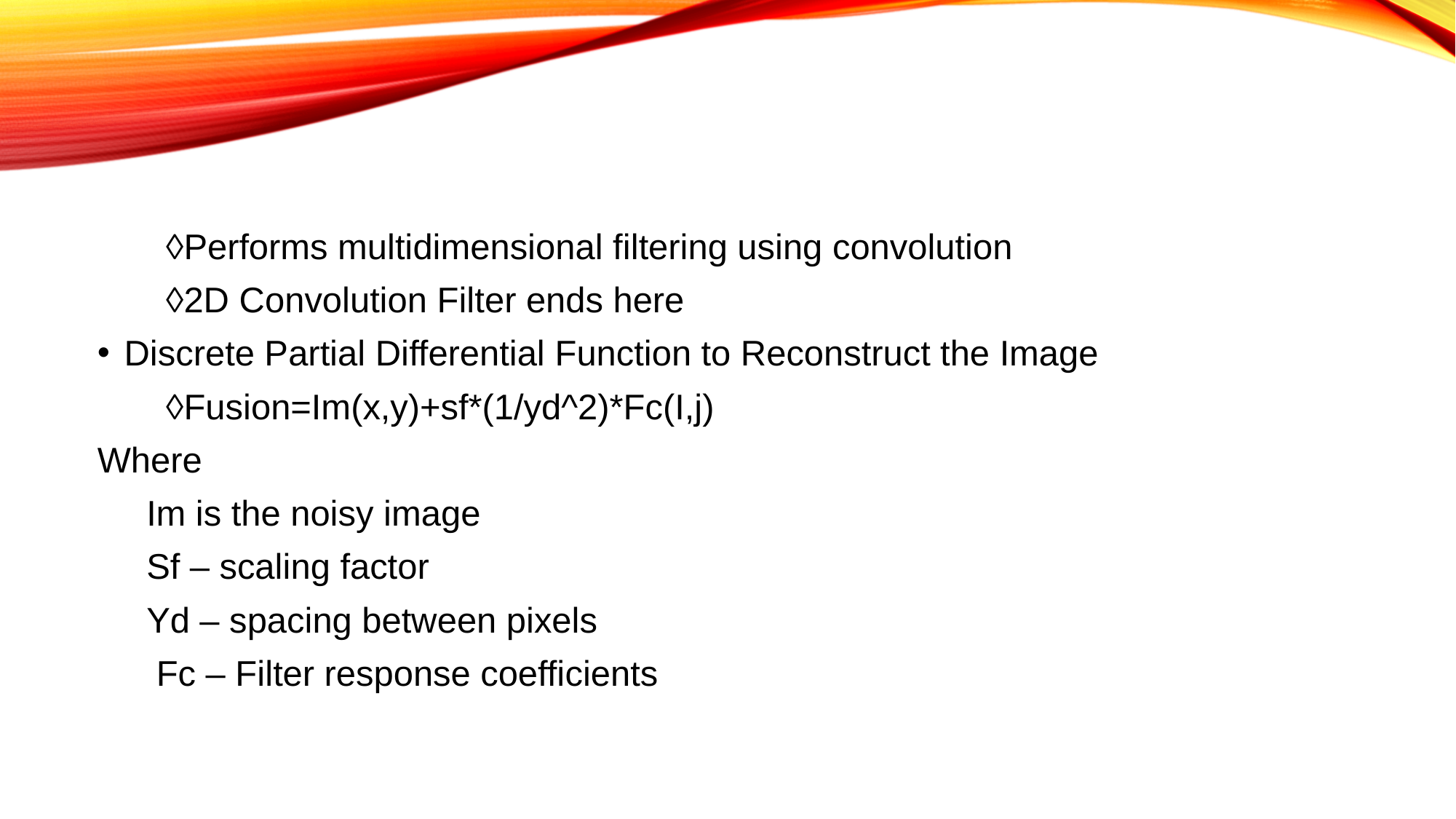

◊Performs multidimensional filtering using convolution
       ◊2D Convolution Filter ends here
Discrete Partial Differential Function to Reconstruct the Image
       ◊Fusion=Im(x,y)+sf*(1/yd^2)*Fc(I,j)
Where
     Im is the noisy image
     Sf – scaling factor
     Yd – spacing between pixels
      Fc – Filter response coefficients